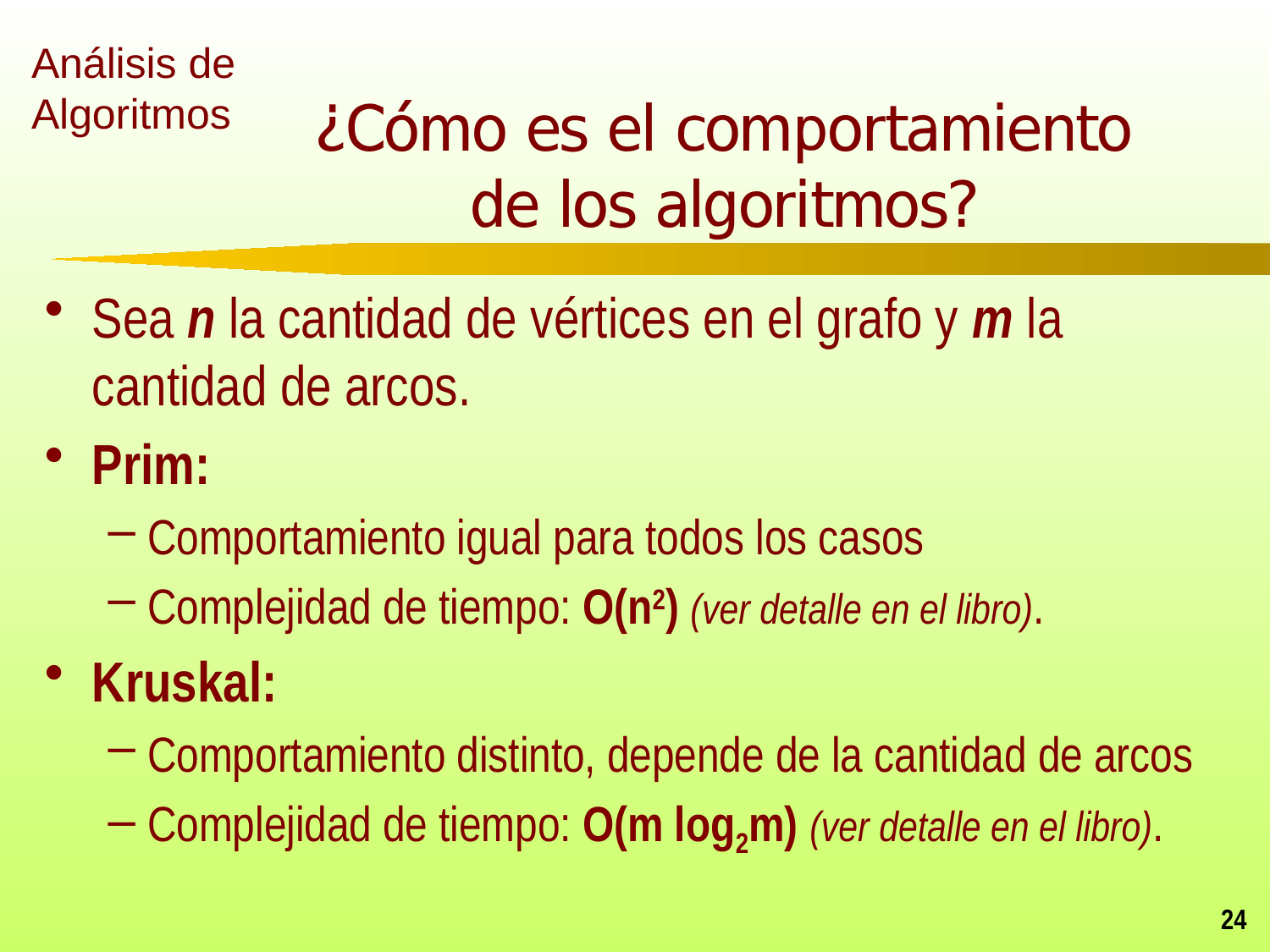

# ¿Cómo es el comportamiento de los algoritmos?
Sea n la cantidad de vértices en el grafo y m la cantidad de arcos.
Prim:
Comportamiento igual para todos los casos
Complejidad de tiempo: O(n2) (ver detalle en el libro).
Kruskal:
Comportamiento distinto, depende de la cantidad de arcos
Complejidad de tiempo: O(m log2m) (ver detalle en el libro).
24